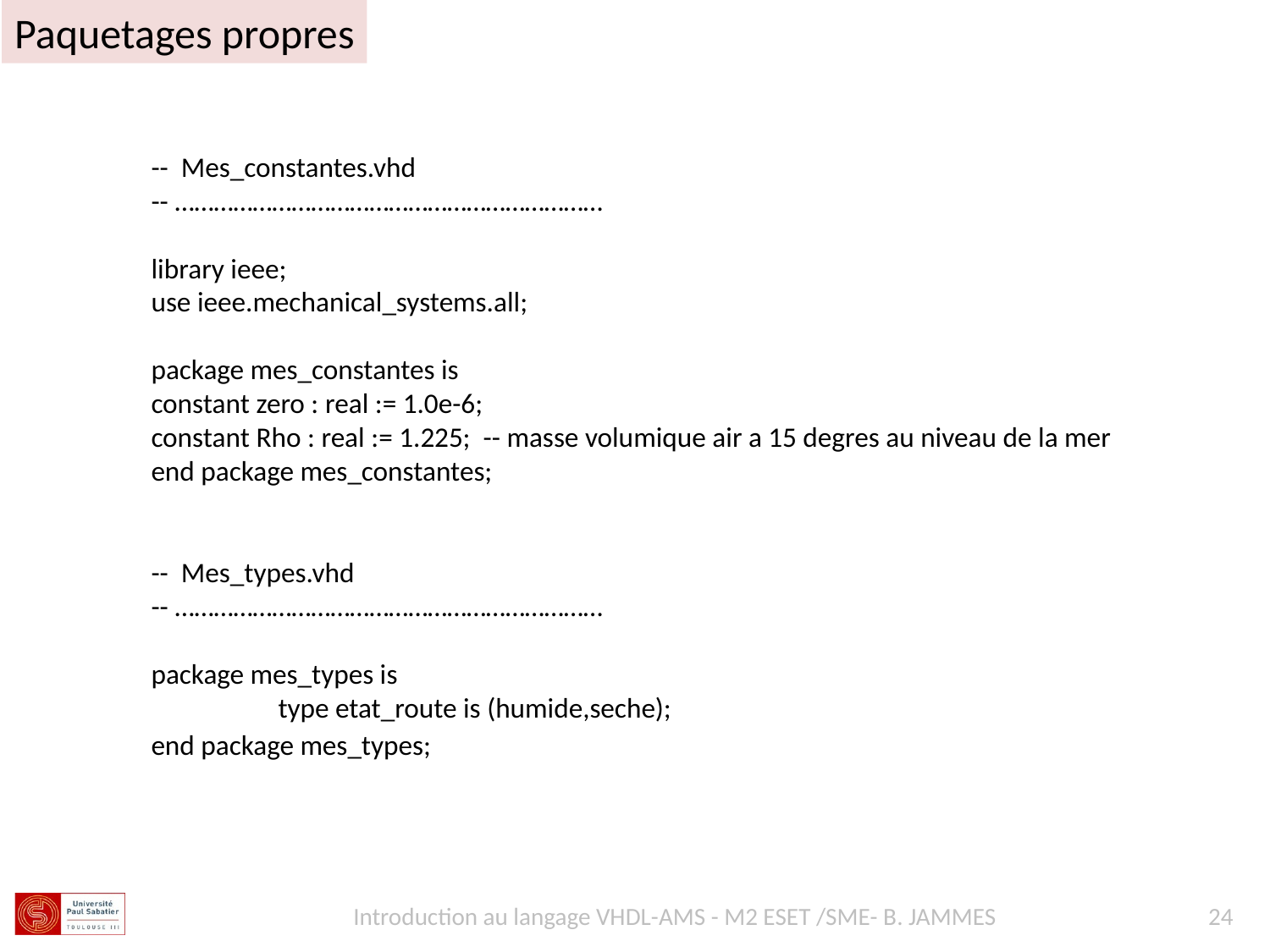

Paquetages propres
--  Mes_constantes.vhd
-- …………………………………………………………

library ieee;
use ieee.mechanical_systems.all;

package mes_constantes is
constant zero : real := 1.0e-6;
constant Rho : real := 1.225;  -- masse volumique air a 15 degres au niveau de la mer
end package mes_constantes;

--  Mes_types.vhd
-- …………………………………………………………

package mes_types is
	type etat_route is (humide,seche);
end package mes_types;
Introduction au langage VHDL-AMS - M2 ESET /SME- B. JAMMES
24